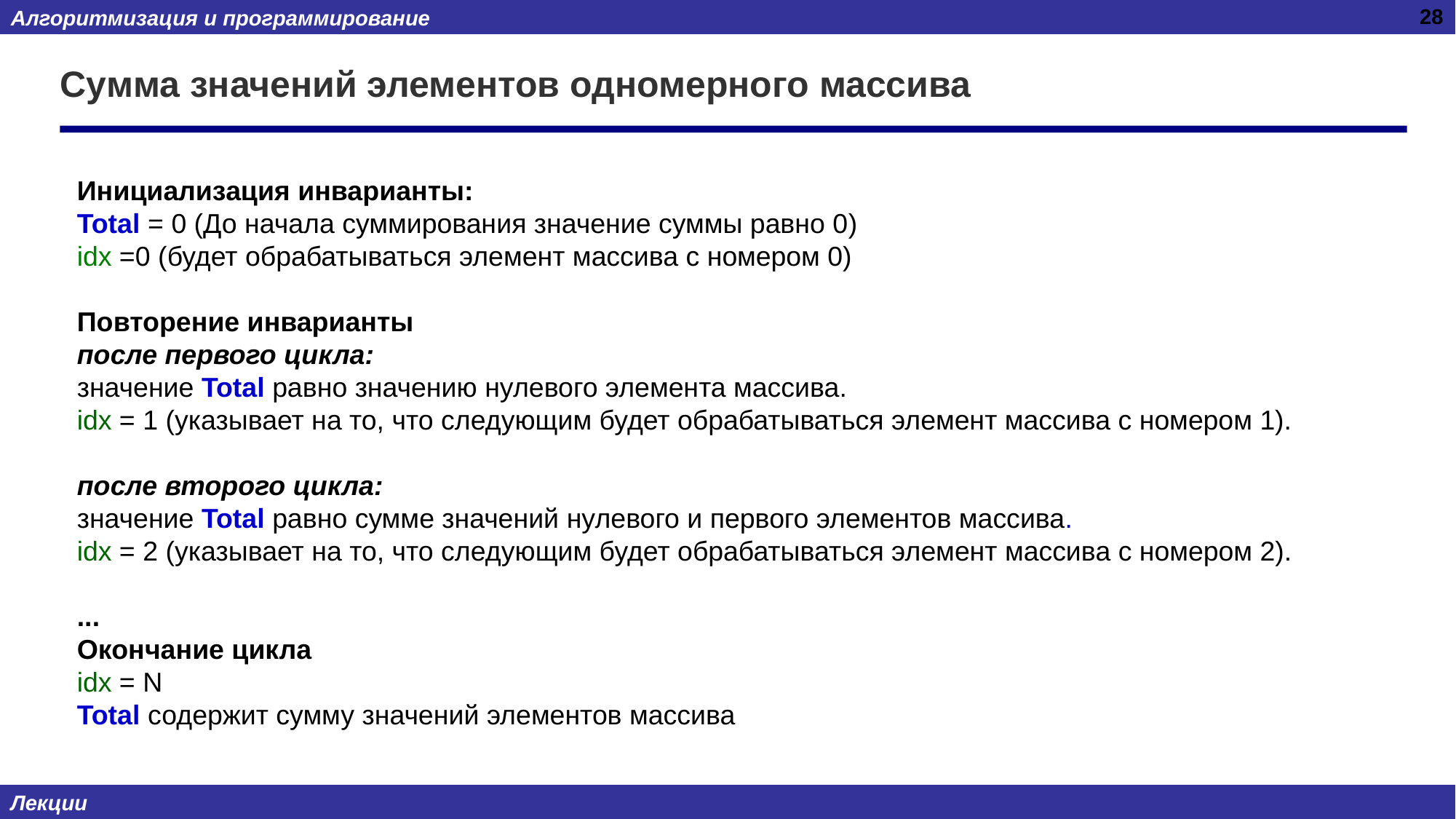

28
# Сумма значений элементов одномерного массива
Инициализация инварианты:
Total = 0 (До начала суммирования значение суммы равно 0)
idx =0 (будет обрабатываться элемент массива с номером 0)

Повторение инварианты
после первого цикла:
значение Total равно значению нулевого элемента массива.
idx = 1 (указывает на то, что следующим будет обрабатываться элемент массива с номером 1).

после второго цикла:
значение Total равно сумме значений нулевого и первого элементов массива.
idx = 2 (указывает на то, что следующим будет обрабатываться элемент массива с номером 2).

...
Окончание цикла
idx = N
Total содержит сумму значений элементов массива